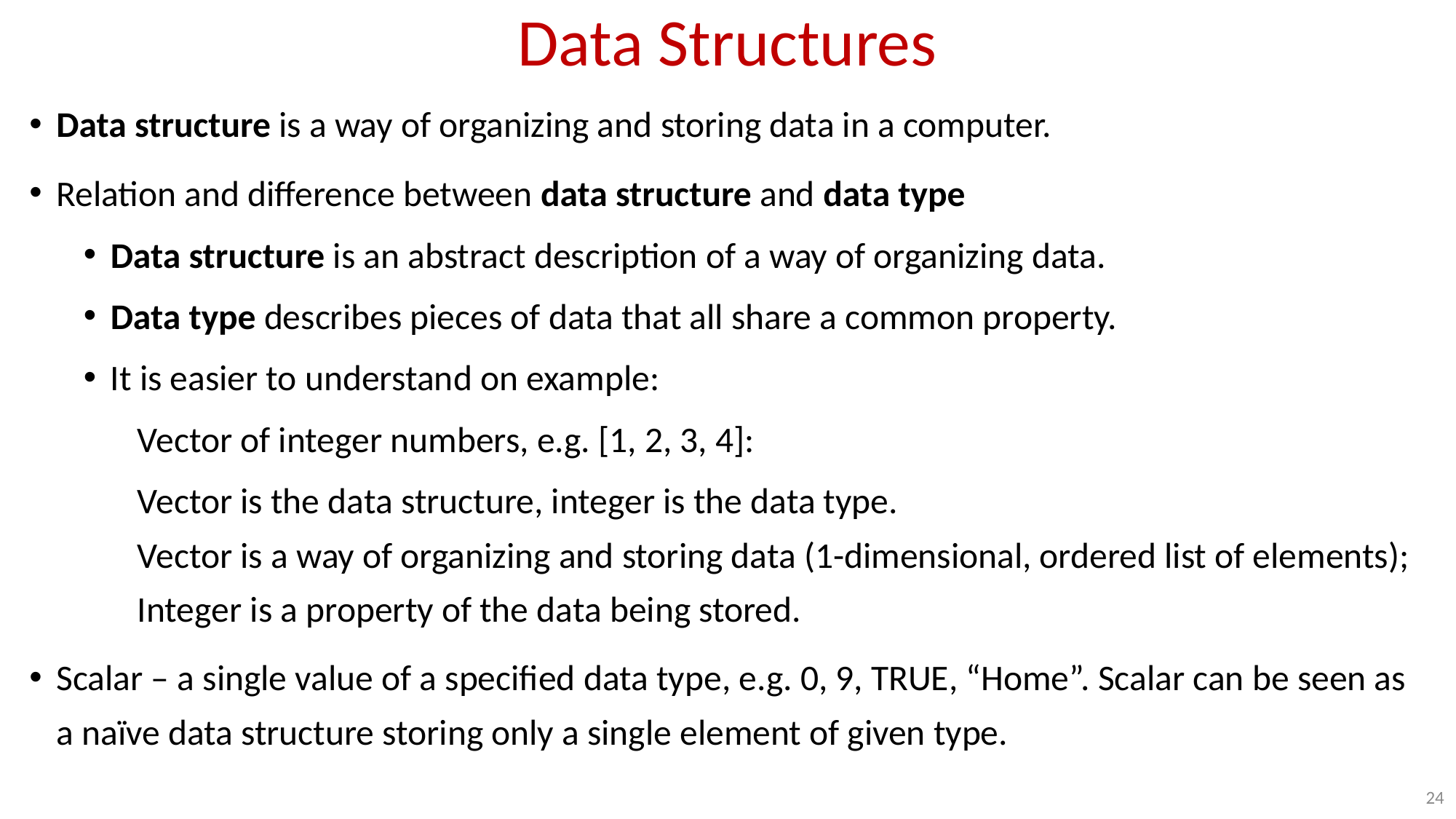

# Data Structures
Data structure is a way of organizing and storing data in a computer.
Relation and difference between data structure and data type
Data structure is an abstract description of a way of organizing data.
Data type describes pieces of data that all share a common property.
It is easier to understand on example:
Vector of integer numbers, e.g. [1, 2, 3, 4]:
Vector is the data structure, integer is the data type.
Vector is a way of organizing and storing data (1-dimensional, ordered list of elements);
Integer is a property of the data being stored.
Scalar – a single value of a specified data type, e.g. 0, 9, TRUE, “Home”. Scalar can be seen as a naïve data structure storing only a single element of given type.

24